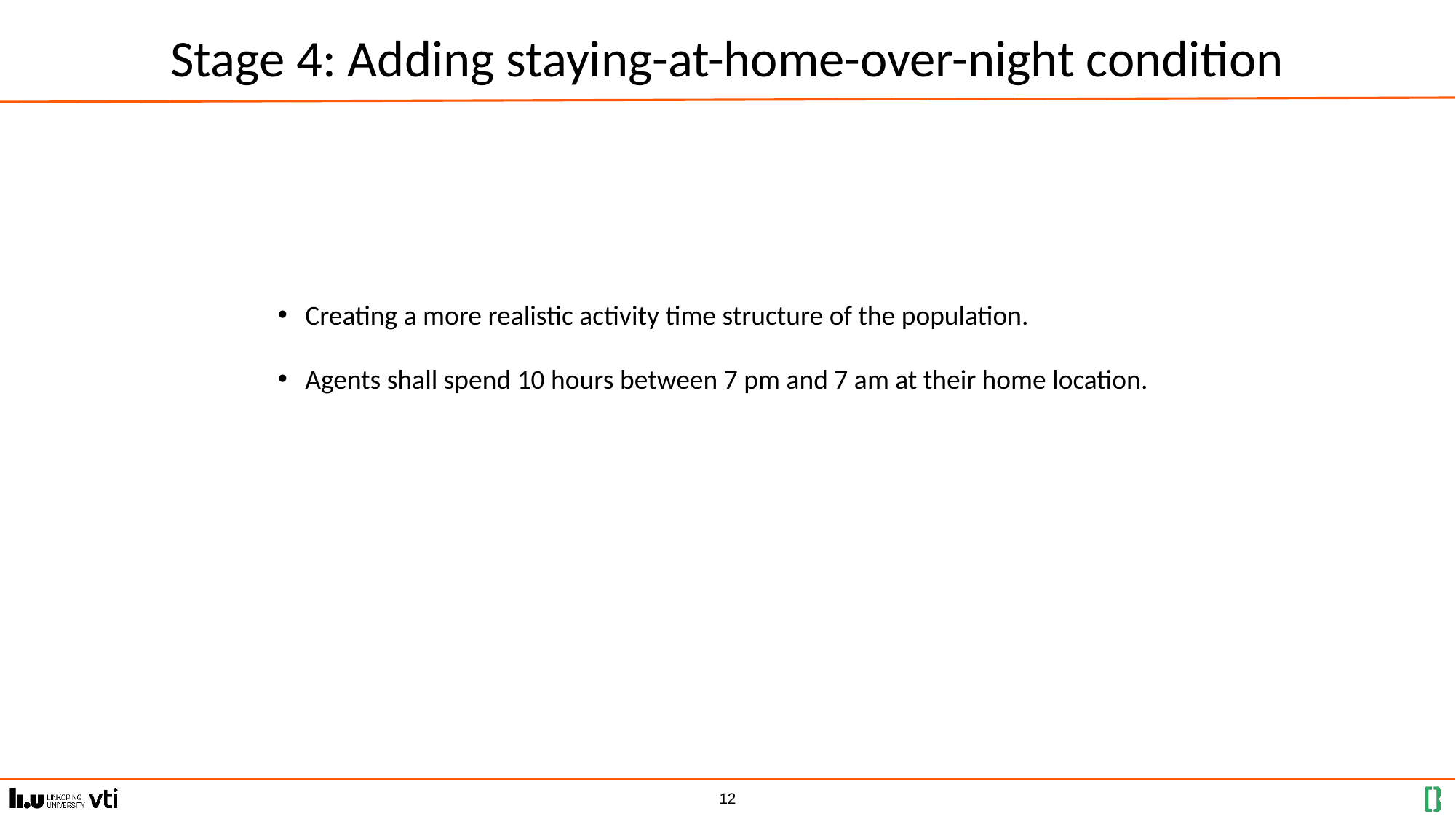

# Stage 4: Adding staying-at-home-over-night condition
Creating a more realistic activity time structure of the population.
Agents shall spend 10 hours between 7 pm and 7 am at their home location.